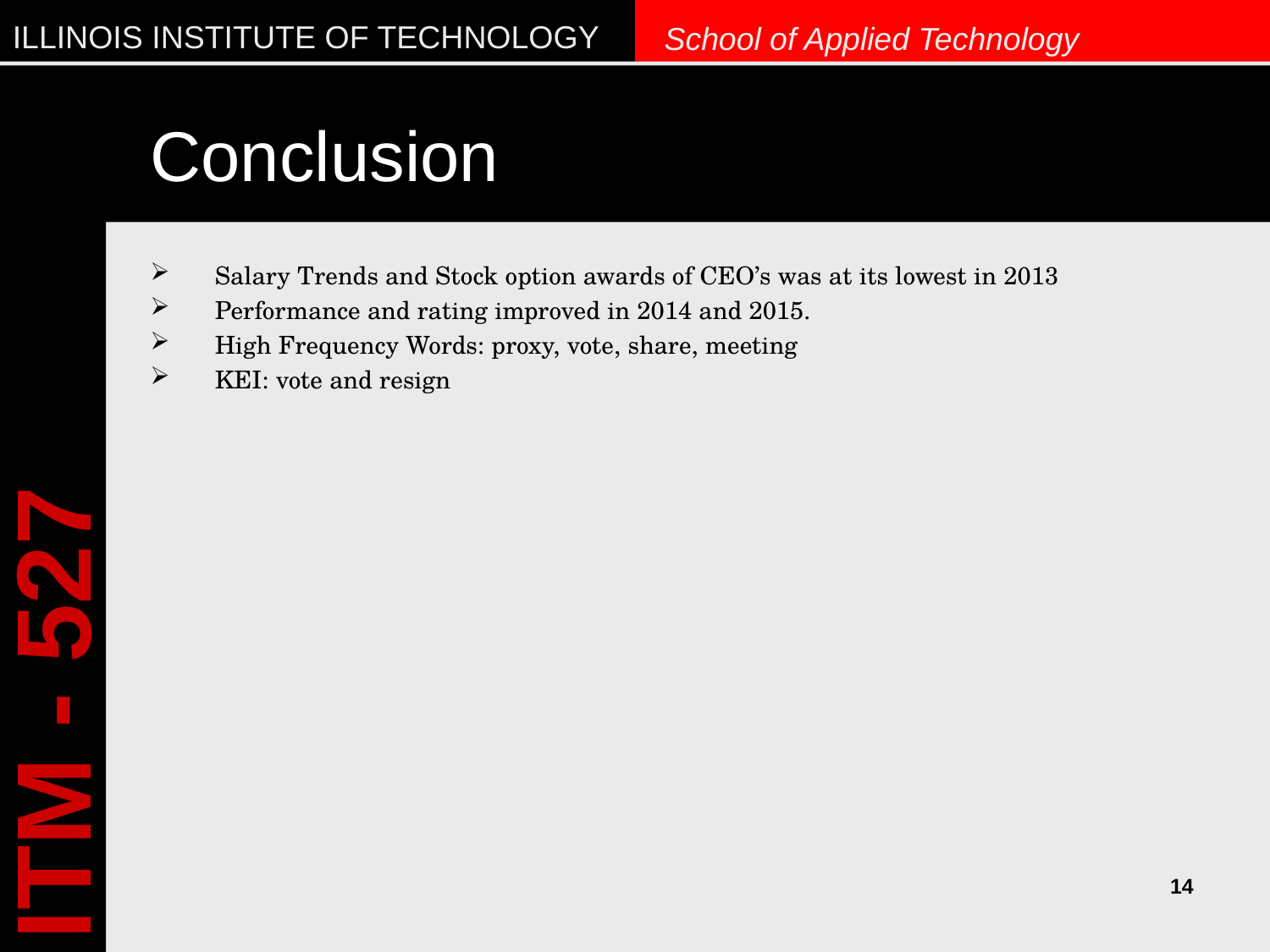

# Conclusion
Salary Trends and Stock option awards of CEO’s was at its lowest in 2013
Performance and rating improved in 2014 and 2015.
High Frequency Words: proxy, vote, share, meeting
KEI: vote and resign
14